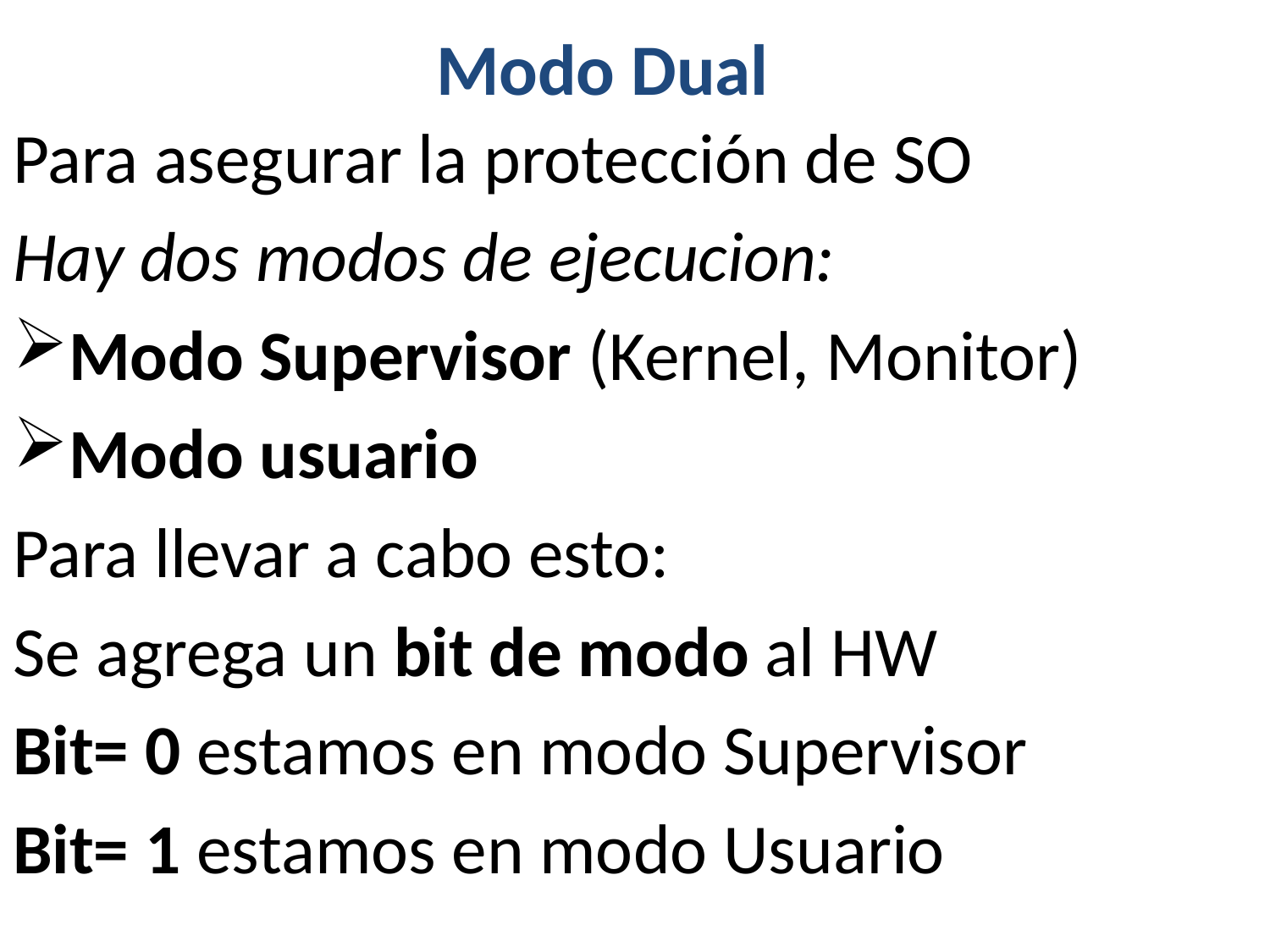

Modo Dual
Para asegurar la protección de SO
Hay dos modos de ejecucion:
Modo Supervisor (Kernel, Monitor)
Modo usuario
Para llevar a cabo esto:
Se agrega un bit de modo al HW
Bit= 0 estamos en modo Supervisor
Bit= 1 estamos en modo Usuario